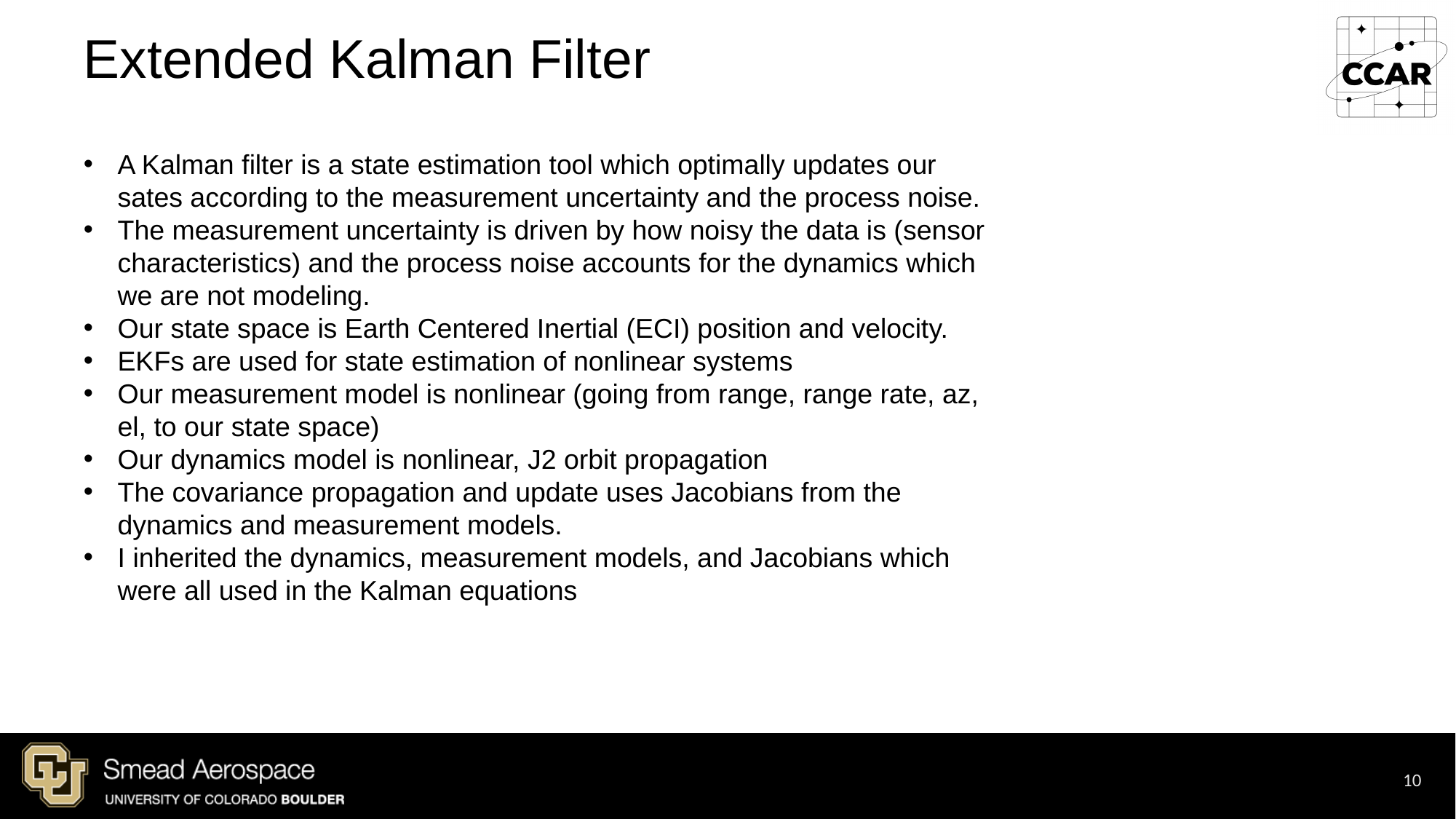

# Extended Kalman Filter
A Kalman filter is a state estimation tool which optimally updates our sates according to the measurement uncertainty and the process noise.
The measurement uncertainty is driven by how noisy the data is (sensor characteristics) and the process noise accounts for the dynamics which we are not modeling.
Our state space is Earth Centered Inertial (ECI) position and velocity.
EKFs are used for state estimation of nonlinear systems
Our measurement model is nonlinear (going from range, range rate, az, el, to our state space)
Our dynamics model is nonlinear, J2 orbit propagation
The covariance propagation and update uses Jacobians from the dynamics and measurement models.
I inherited the dynamics, measurement models, and Jacobians which were all used in the Kalman equations